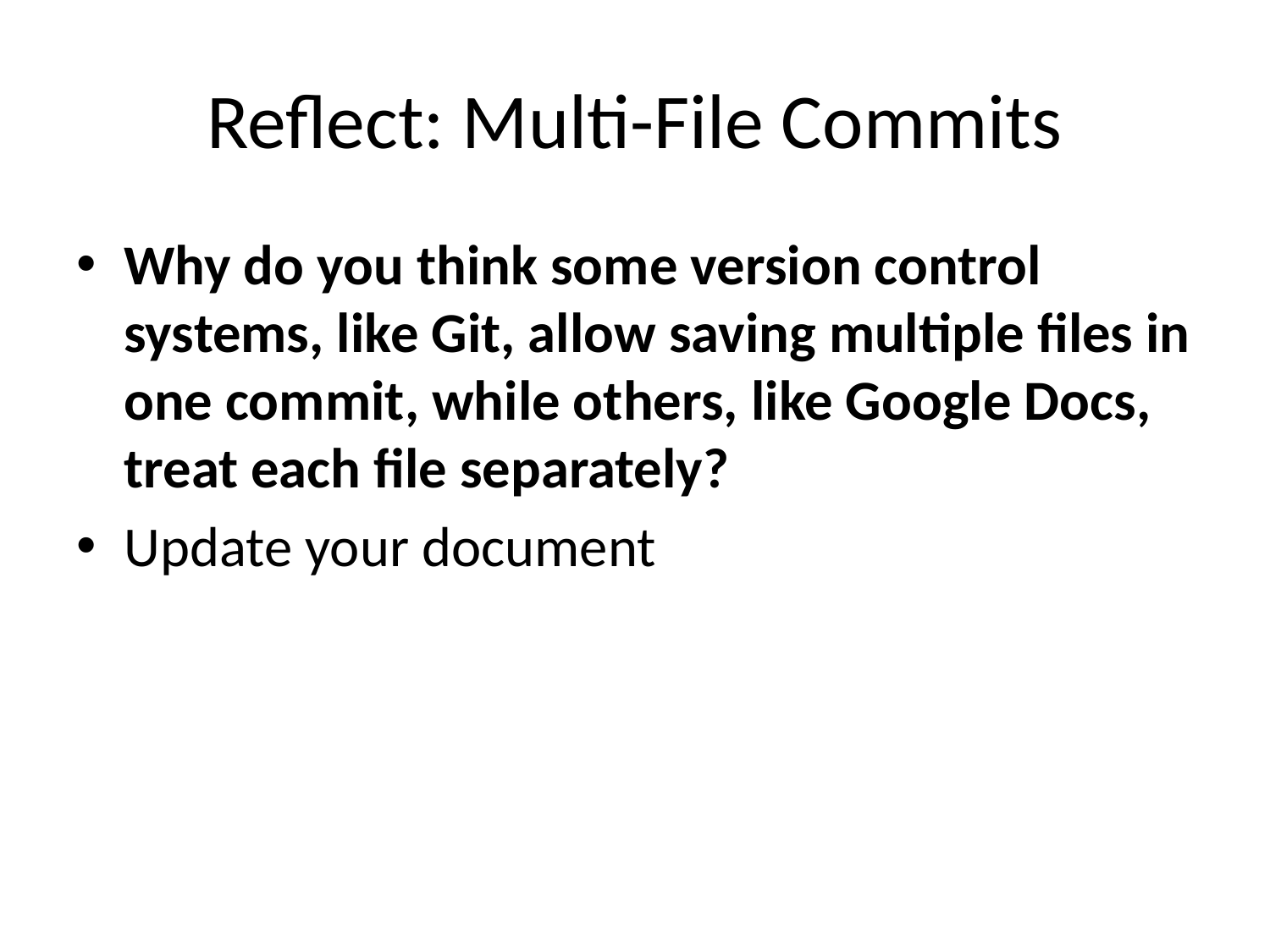

# Reflect: Multi-File Commits
Why do you think some version control systems, like Git, allow saving multiple files in one commit, while others, like Google Docs, treat each file separately?
Update your document